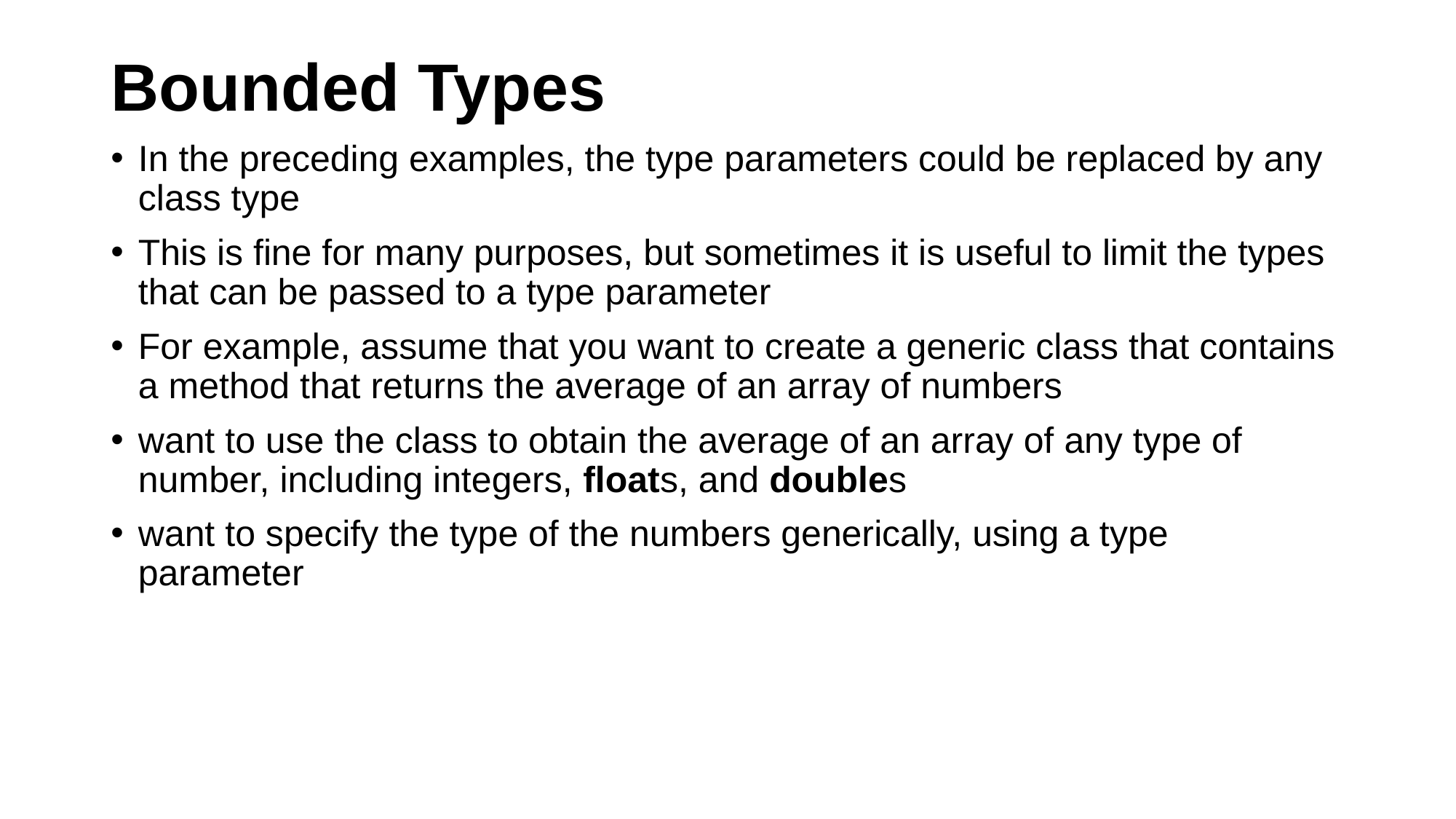

# Bounded Types
In the preceding examples, the type parameters could be replaced by any class type
This is fine for many purposes, but sometimes it is useful to limit the types that can be passed to a type parameter
For example, assume that you want to create a generic class that contains a method that returns the average of an array of numbers
want to use the class to obtain the average of an array of any type of number, including integers, floats, and doubles
want to specify the type of the numbers generically, using a type parameter